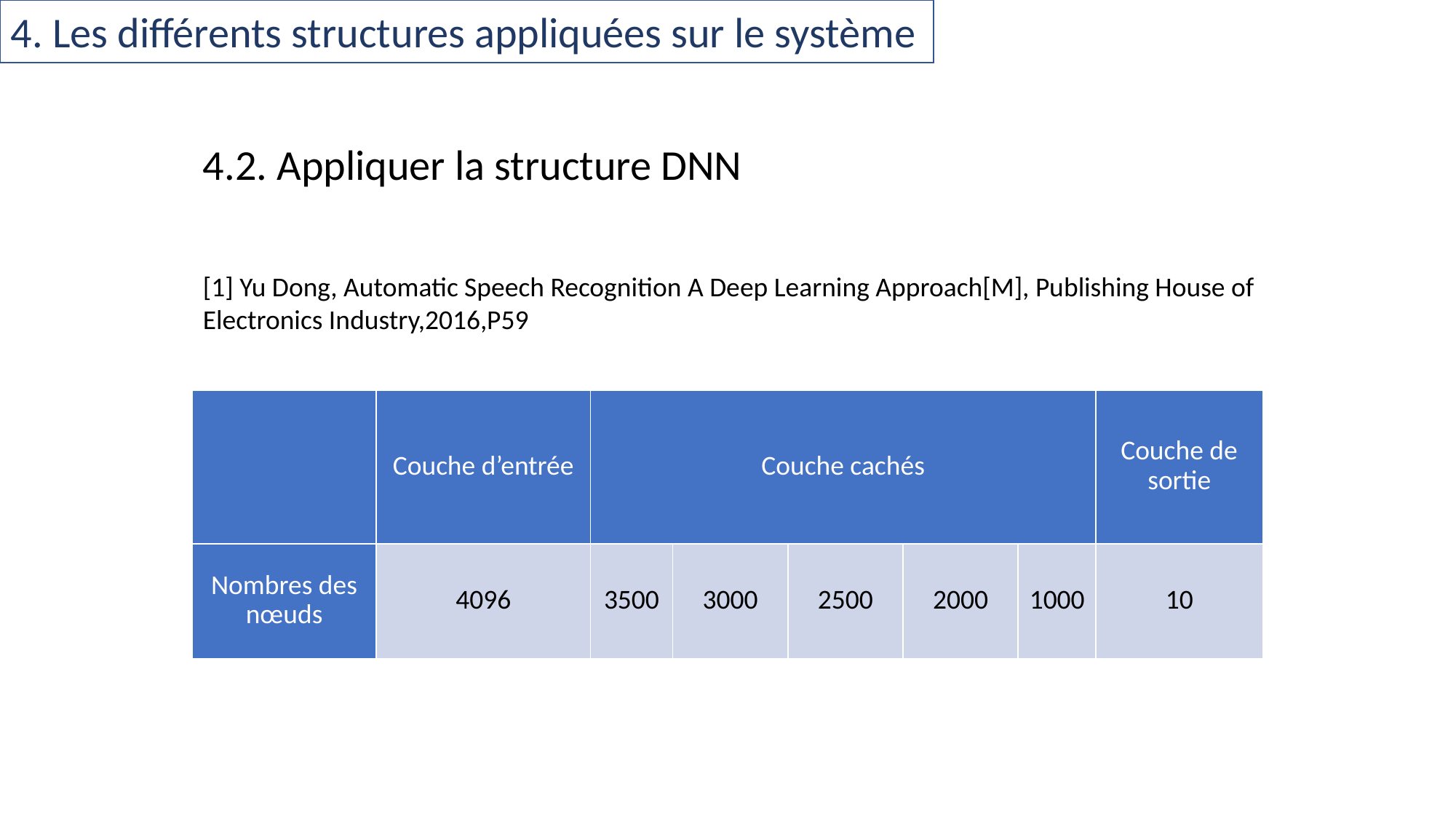

4. Les différents structures appliquées sur le système

4.2. Appliquer la structure DNN
[1] Yu Dong, Automatic Speech Recognition A Deep Learning Approach[M], Publishing House of Electronics Industry,2016,P59
|  | Couche d’entrée | Couche cachés |  |  |  |  | Couche de sortie |
| --- | --- | --- | --- | --- | --- | --- | --- |
| Nombres des nœuds | 4096 | 3500 | 3000 | 2500 | 2000 | 1000 | 10 |